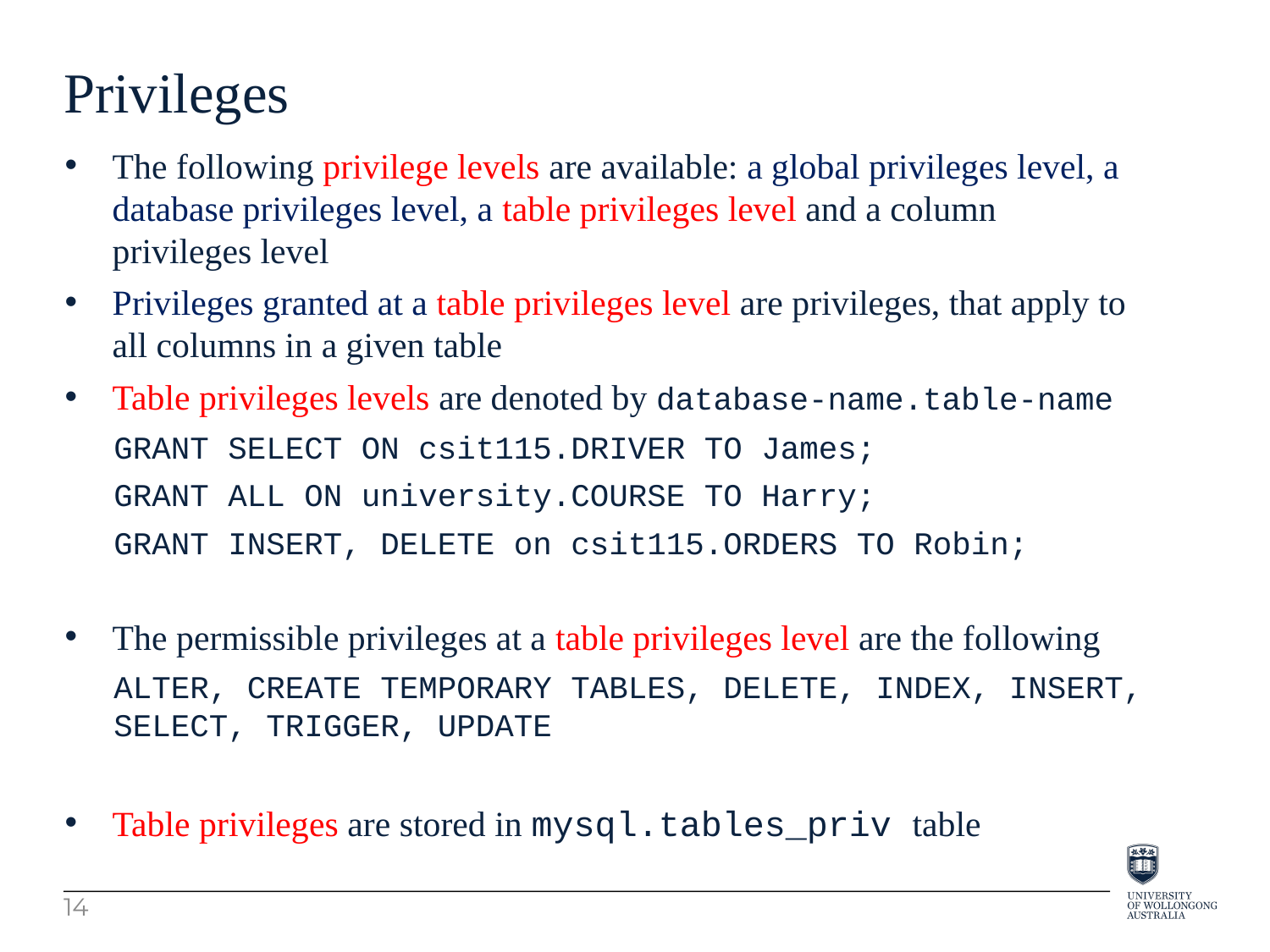

Privileges
The following privilege levels are available: a global privileges level, a database privileges level, a table privileges level and a column privileges level
Privileges granted at a table privileges level are privileges, that apply to all columns in a given table
Table privileges levels are denoted by database-name.table-name
GRANT SELECT ON csit115.DRIVER TO James;
GRANT ALL ON university.COURSE TO Harry;
GRANT INSERT, DELETE on csit115.ORDERS TO Robin;

The permissible privileges at a table privileges level are the following
ALTER, CREATE TEMPORARY TABLES, DELETE, INDEX, INSERT, SELECT, TRIGGER, UPDATE

Table privileges are stored in mysql.tables_priv table

14